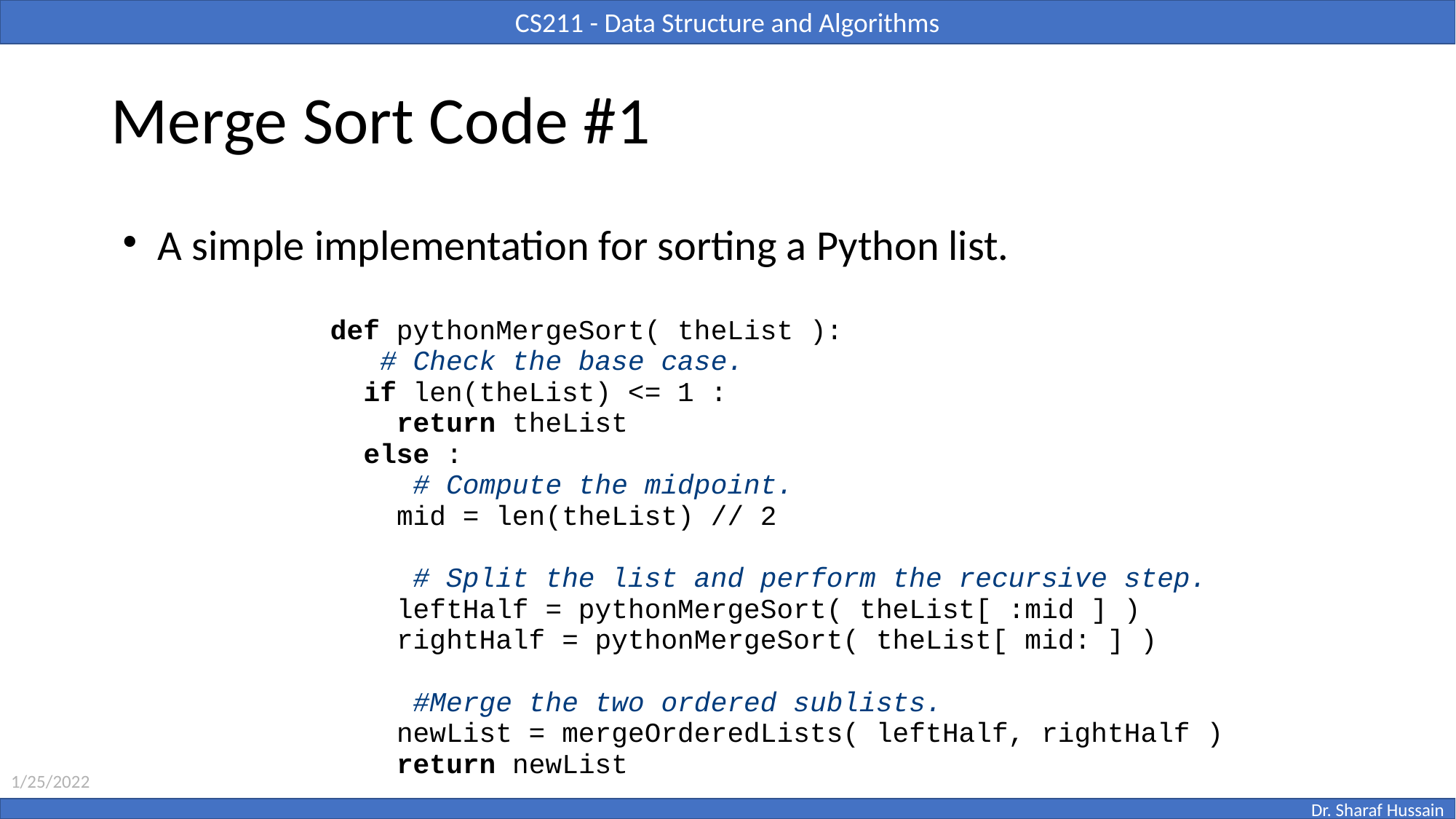

# Merge Sort Code #1
A simple implementation for sorting a Python list.
def pythonMergeSort( theList ):
   # Check the base case.
  if len(theList) <= 1 :
    return theList
  else :
     # Compute the midpoint.
    mid = len(theList) // 2

     # Split the list and perform the recursive step.
    leftHalf = pythonMergeSort( theList[ :mid ] )
    rightHalf = pythonMergeSort( theList[ mid: ] )

     #Merge the two ordered sublists.
    newList = mergeOrderedLists( leftHalf, rightHalf )
    return newList
1/25/2022